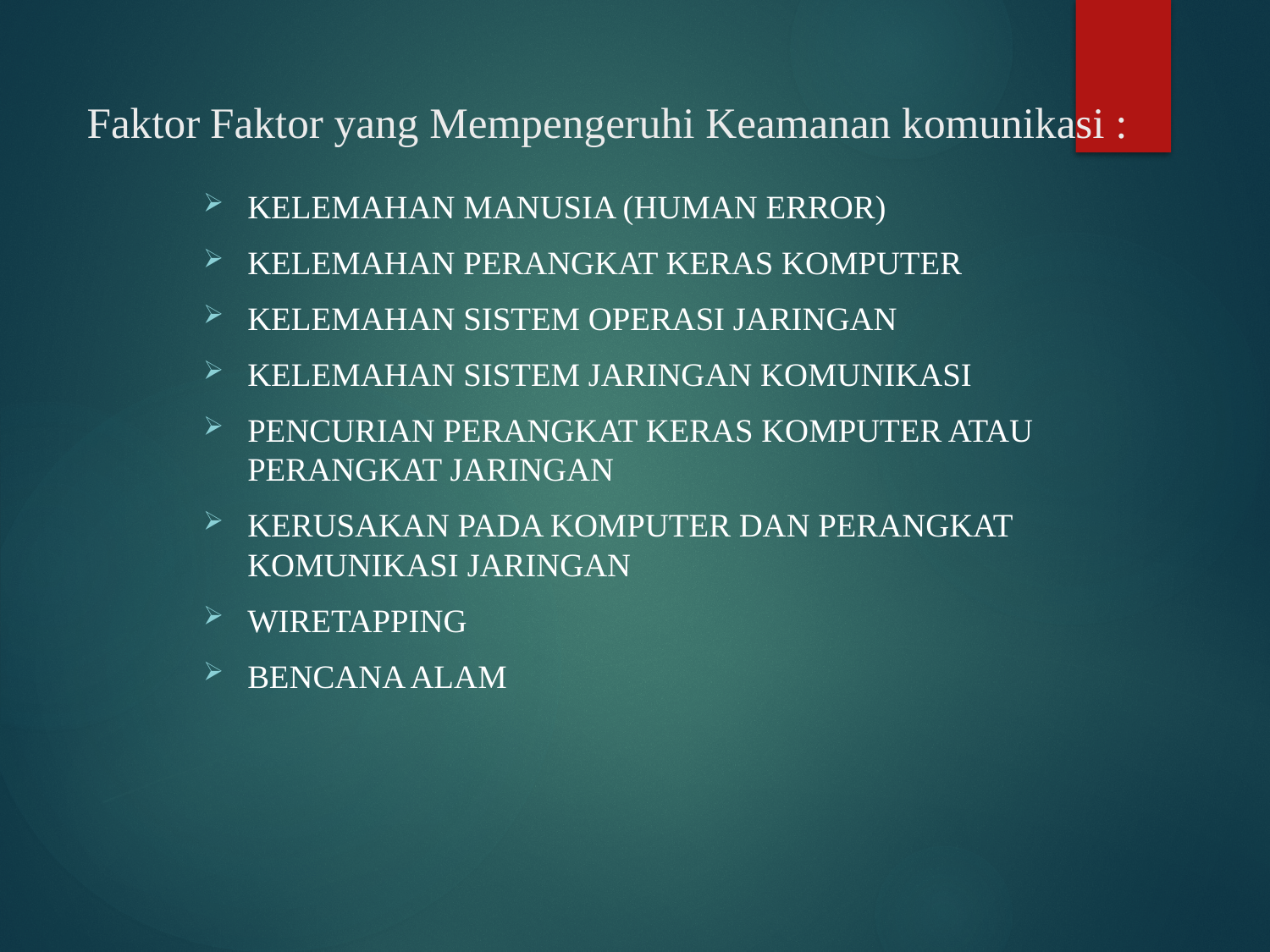

# Faktor Faktor yang Mempengeruhi Keamanan komunikasi :
Kelemahan manusia (human error)
Kelemahan perangkat keras komputer
Kelemahan sistem operasi jaringan
Kelemahan sistem jaringan komunikasi
Pencurian perangkat keras komputer atau perangkat jaringan
Kerusakan pada komputer dan perangkat komunikasi jaringan
Wiretapping
Bencana alam